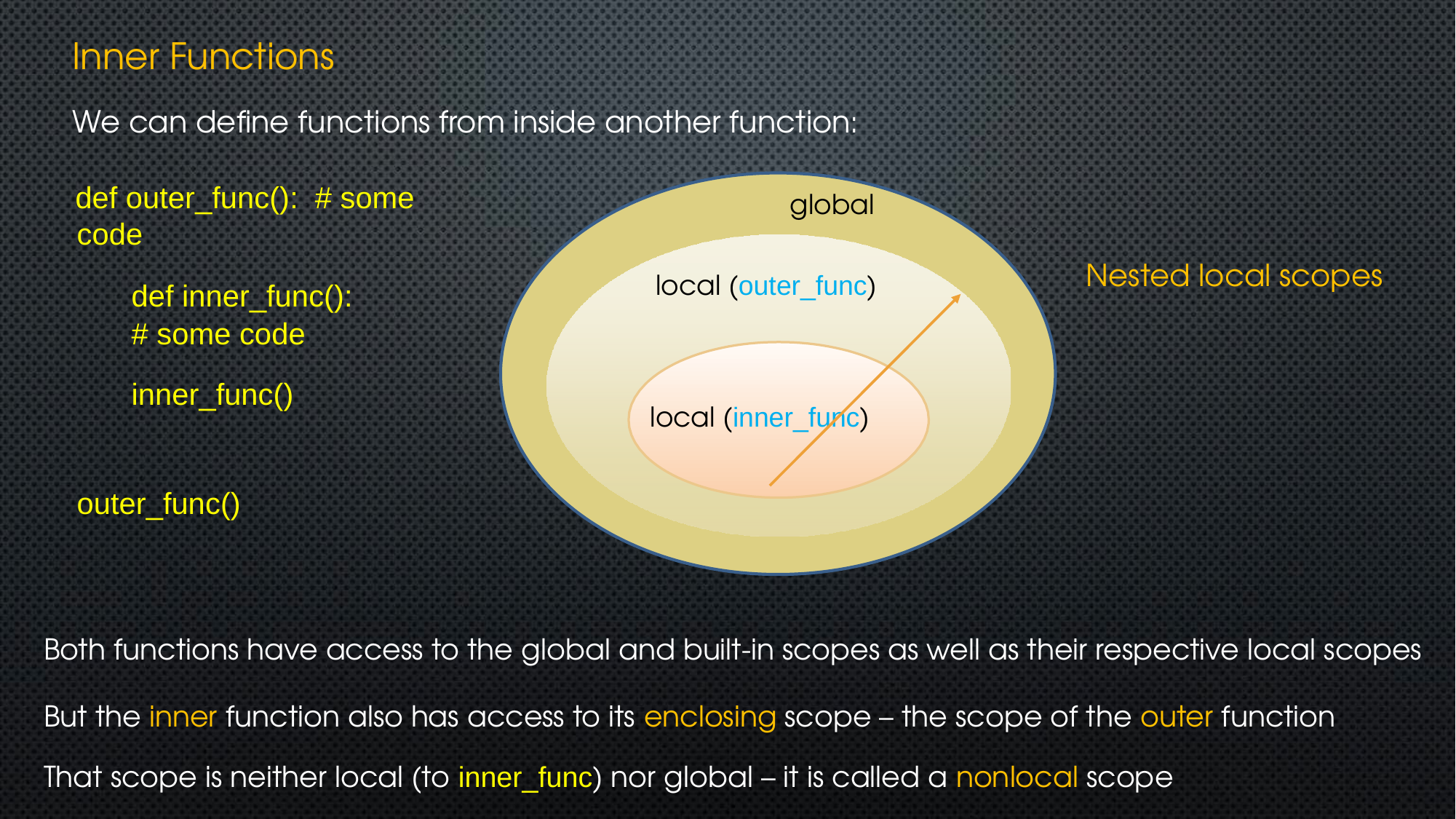

Inner Functions
We can define functions from inside another function:

def outer_func():  # some code
global

Nested local scopes
local (outer_func)
def inner_func():
# some code

inner_func()
local (inner_func)
outer_func()
Both functions have access to the global and built-in scopes as well as their respective local scopes
But the inner function also has access to its enclosing scope – the scope of the outer function  That scope is neither local (to inner_func) nor global – it is called a nonlocal scope